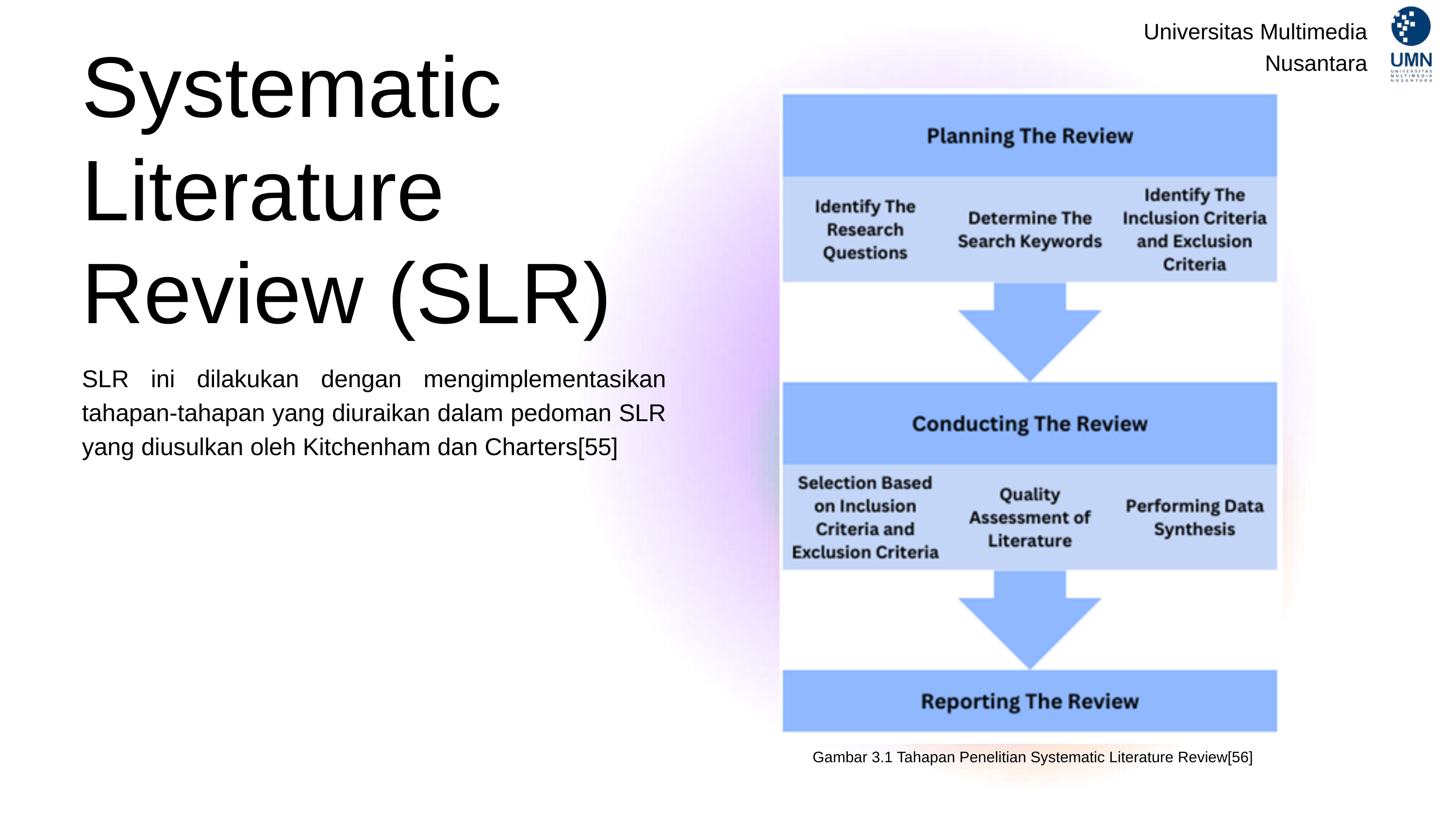

Universitas Multimedia Nusantara

Systematic Literature Review (SLR)

 Gambar 3.1 Tahapan Penelitian Systematic Literature Review[56]
SLR ini dilakukan dengan mengimplementasikan tahapan-tahapan yang diuraikan dalam pedoman SLR yang diusulkan oleh Kitchenham dan Charters[55]